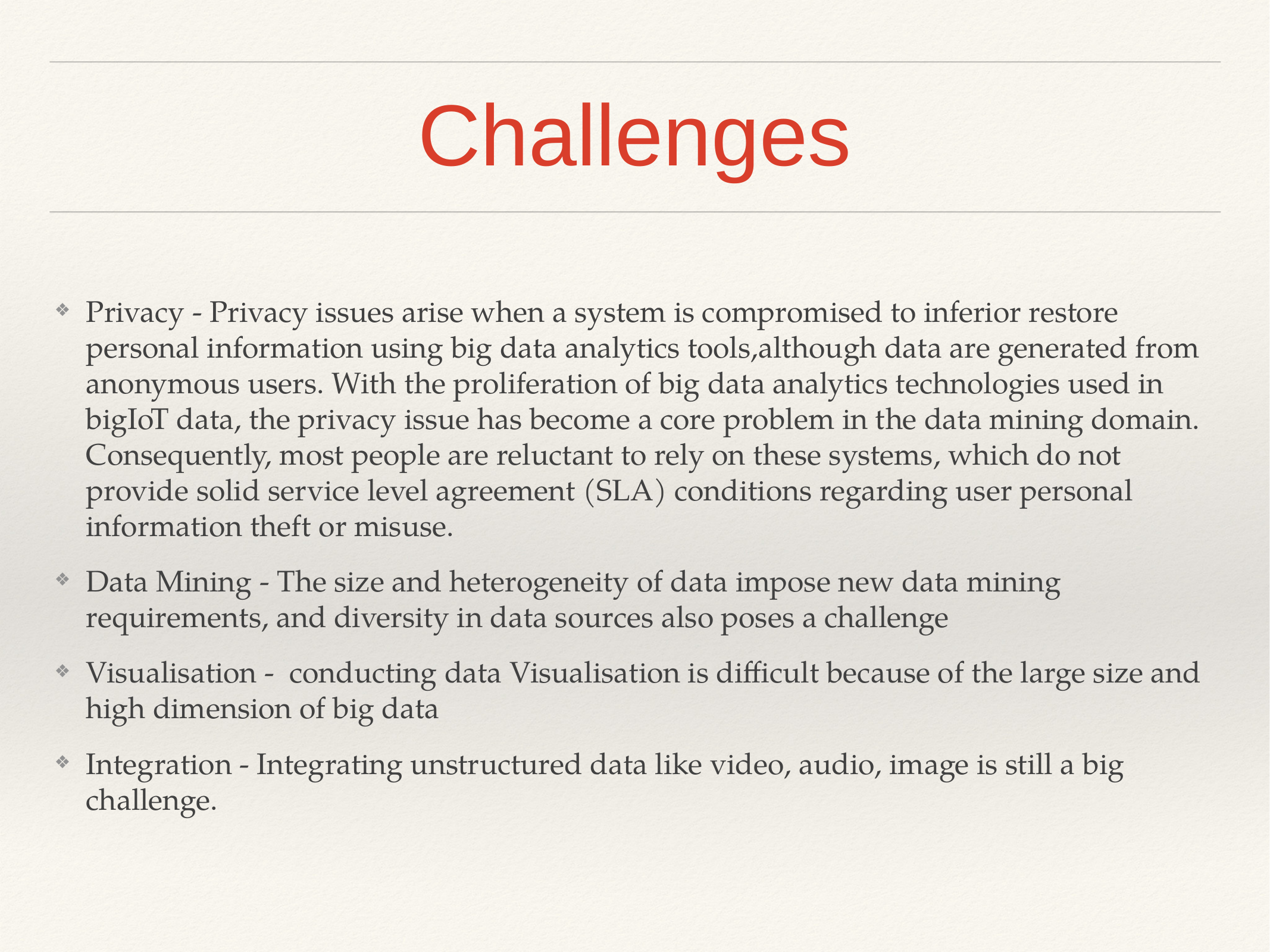

# Challenges
Privacy - Privacy issues arise when a system is compromised to inferior restore personal information using big data analytics tools,although data are generated from anonymous users. With the proliferation of big data analytics technologies used in bigIoT data, the privacy issue has become a core problem in the data mining domain. Consequently, most people are reluctant to rely on these systems, which do not provide solid service level agreement (SLA) conditions regarding user personal information theft or misuse.
Data Mining - The size and heterogeneity of data impose new data mining requirements, and diversity in data sources also poses a challenge
Visualisation -  conducting data Visualisation is difficult because of the large size and high dimension of big data
Integration - Integrating unstructured data like video, audio, image is still a big challenge.